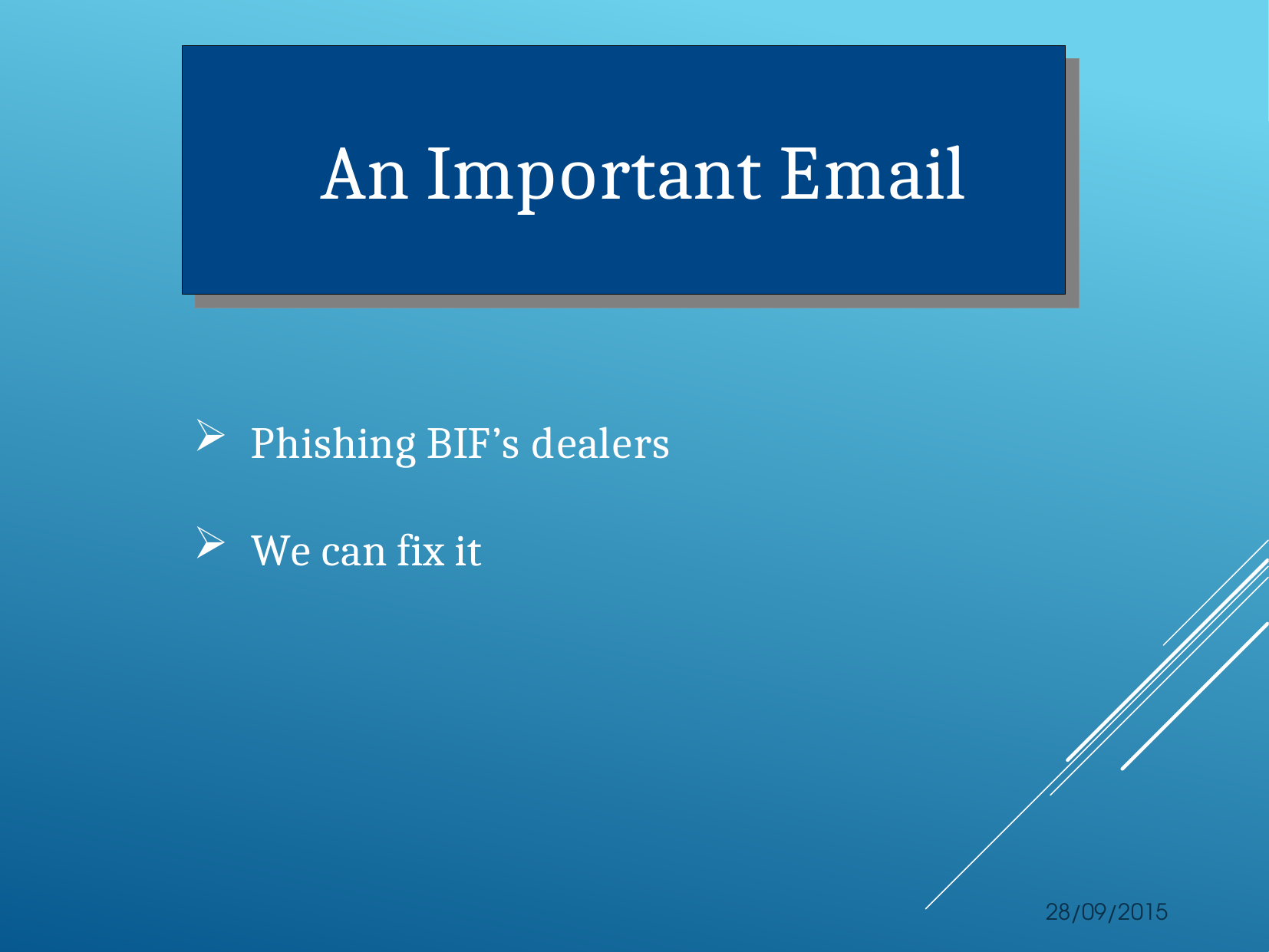

An Important Email
Phishing BIF’s dealers

We can fix it
28/09/2015